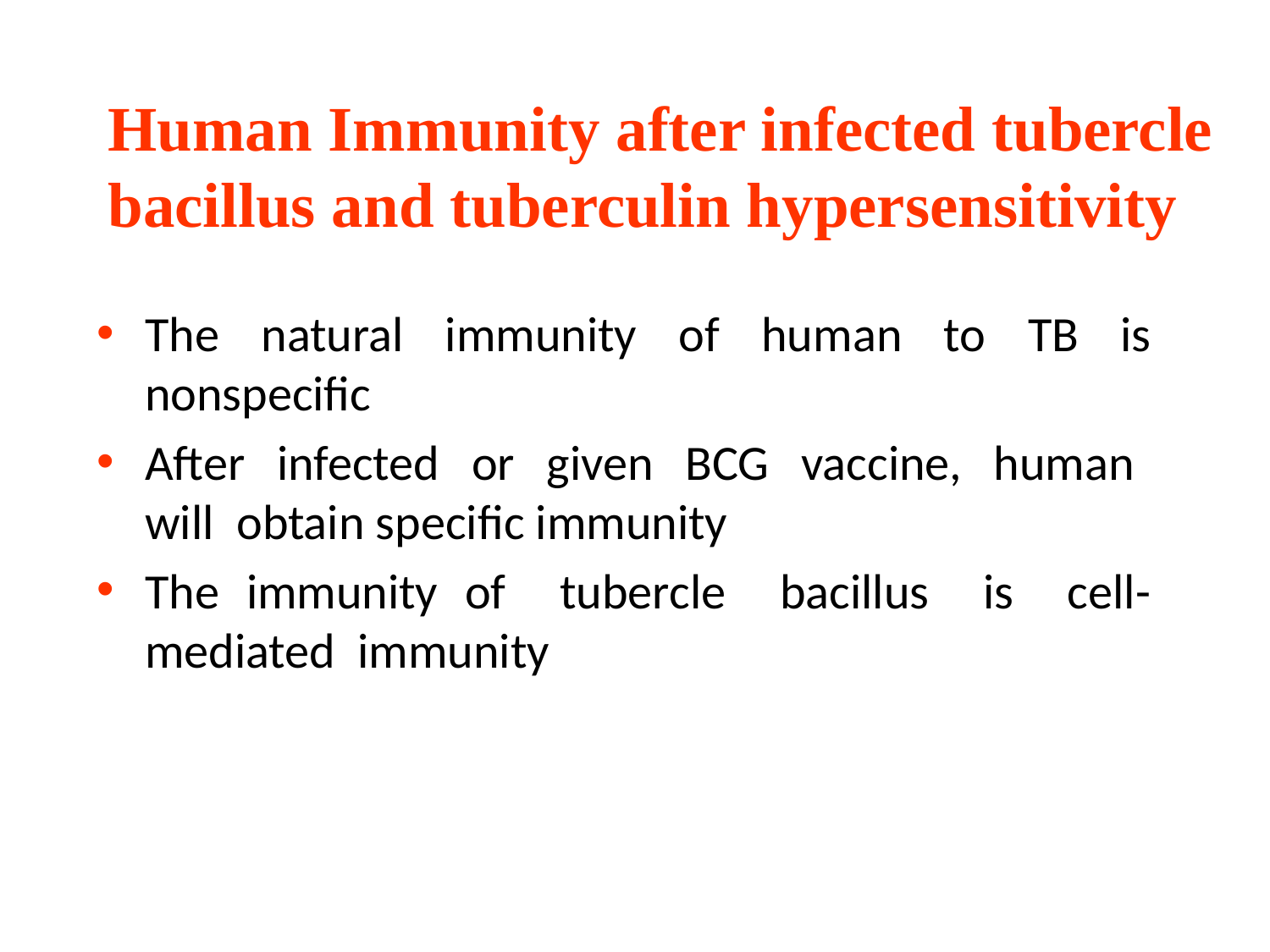

# Human Immunity after infected tubercle bacillus and tuberculin hypersensitivity
The natural immunity of human to TB is nonspecific
After  infected  or  given  BCG  vaccine,  human  will  obtain specific immunity
The immunity of  tubercle  bacillus  is  cell- mediated  immunity